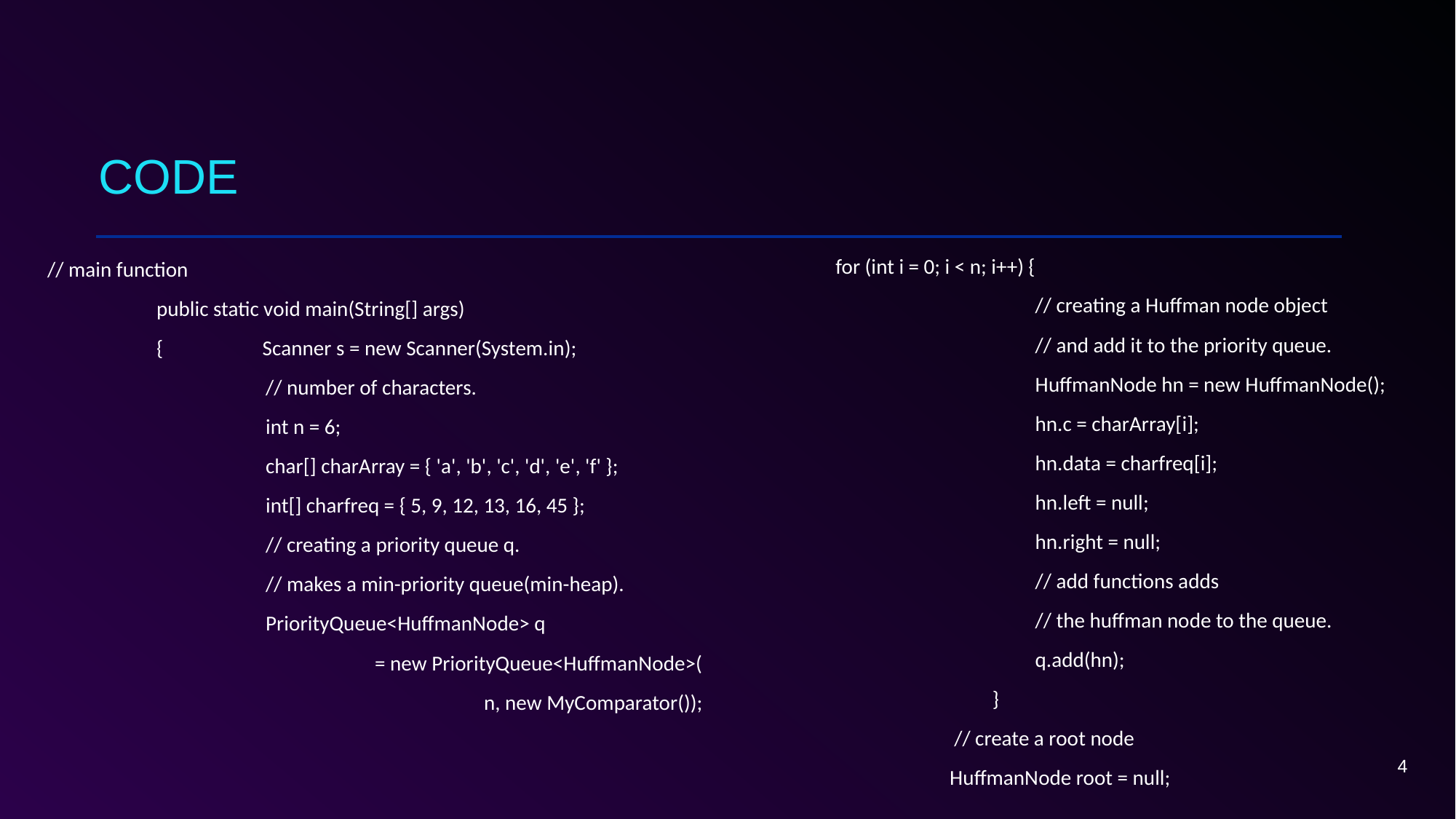

# Code
                           for (int i = 0; i < n; i++) {
			// creating a Huffman node object
			// and add it to the priority queue.
			HuffmanNode hn = new HuffmanNode();
			hn.c = charArray[i];
			hn.data = charfreq[i];
			hn.left = null;
			hn.right = null;
			// add functions adds
			// the huffman node to the queue.
			q.add(hn);
		              }
	                             // create a root node
		     HuffmanNode root = null;

// main function
	public static void main(String[] args)
	{                     Scanner s = new Scanner(System.in);
		// number of characters.
		int n = 6;
		char[] charArray = { 'a', 'b', 'c', 'd', 'e', 'f' };
		int[] charfreq = { 5, 9, 12, 13, 16, 45 };
		// creating a priority queue q.
		// makes a min-priority queue(min-heap).
		PriorityQueue<HuffmanNode> q
			= new PriorityQueue<HuffmanNode>(
				n, new MyComparator());

4